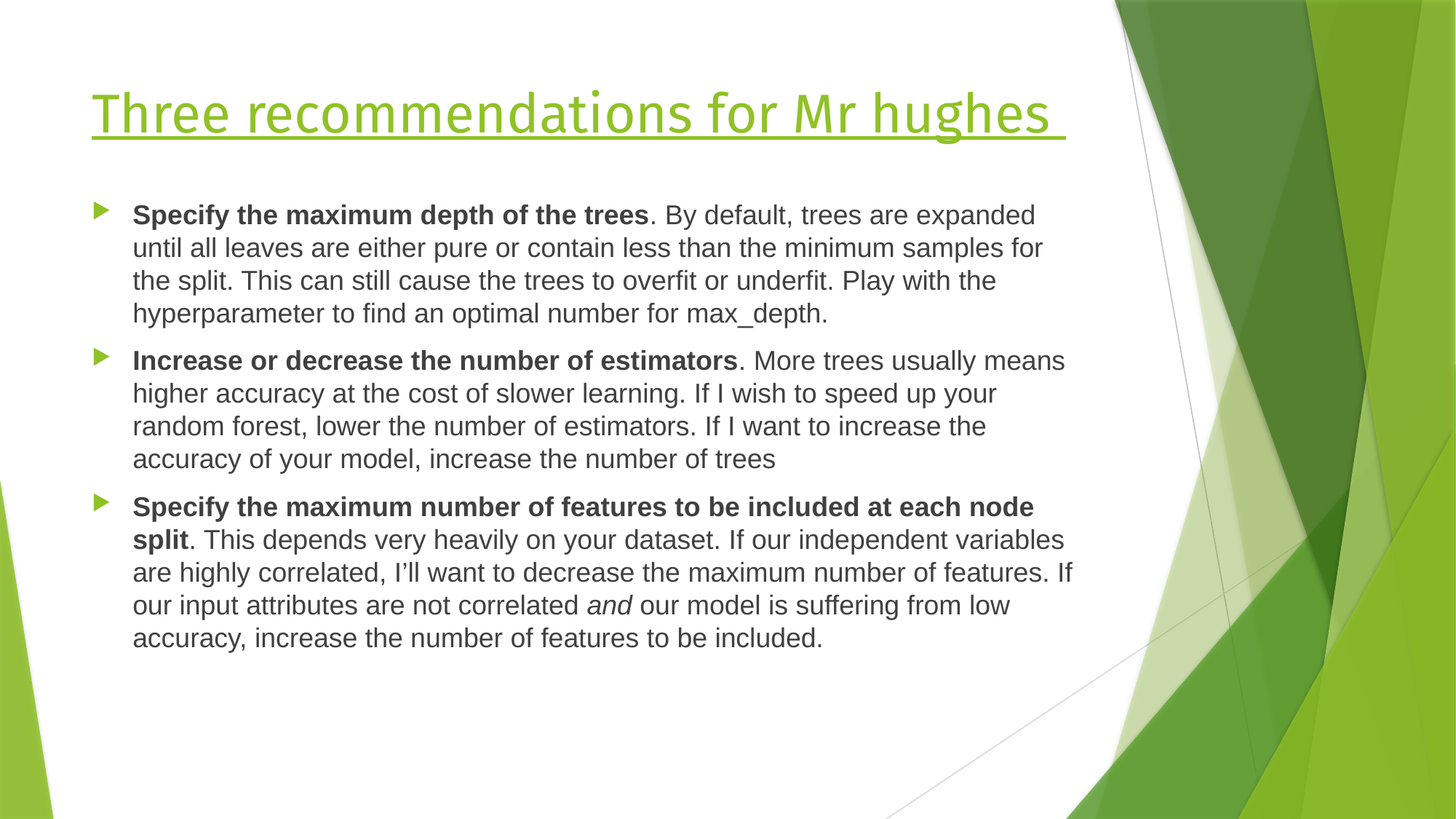

# Three recommendations for Mr hughes
Specify the maximum depth of the trees. By default, trees are expanded until all leaves are either pure or contain less than the minimum samples for the split. This can still cause the trees to overfit or underfit. Play with the hyperparameter to find an optimal number for max_depth.
Increase or decrease the number of estimators. More trees usually means higher accuracy at the cost of slower learning. If I wish to speed up your random forest, lower the number of estimators. If I want to increase the accuracy of your model, increase the number of trees
Specify the maximum number of features to be included at each node split. This depends very heavily on your dataset. If our independent variables are highly correlated, I’ll want to decrease the maximum number of features. If our input attributes are not correlated and our model is suffering from low accuracy, increase the number of features to be included.